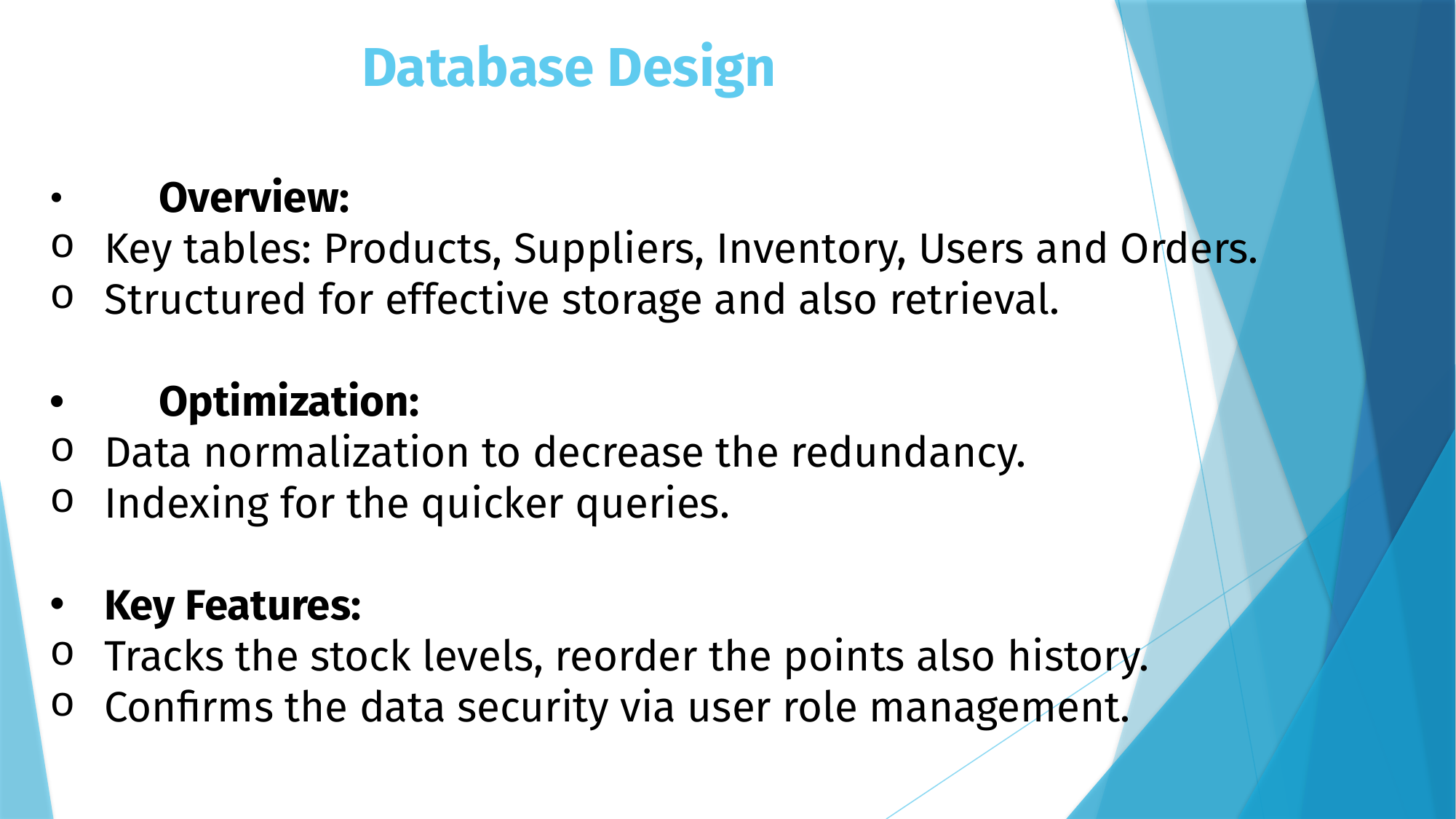

# Database Design
•	Overview:
Key tables: Products, Suppliers, Inventory, Users and Orders.
Structured for effective storage and also retrieval.

•	Optimization:
Data normalization to decrease the redundancy.
Indexing for the quicker queries.

Key Features:
Tracks the stock levels, reorder the points also history.
Confirms the data security via user role management.